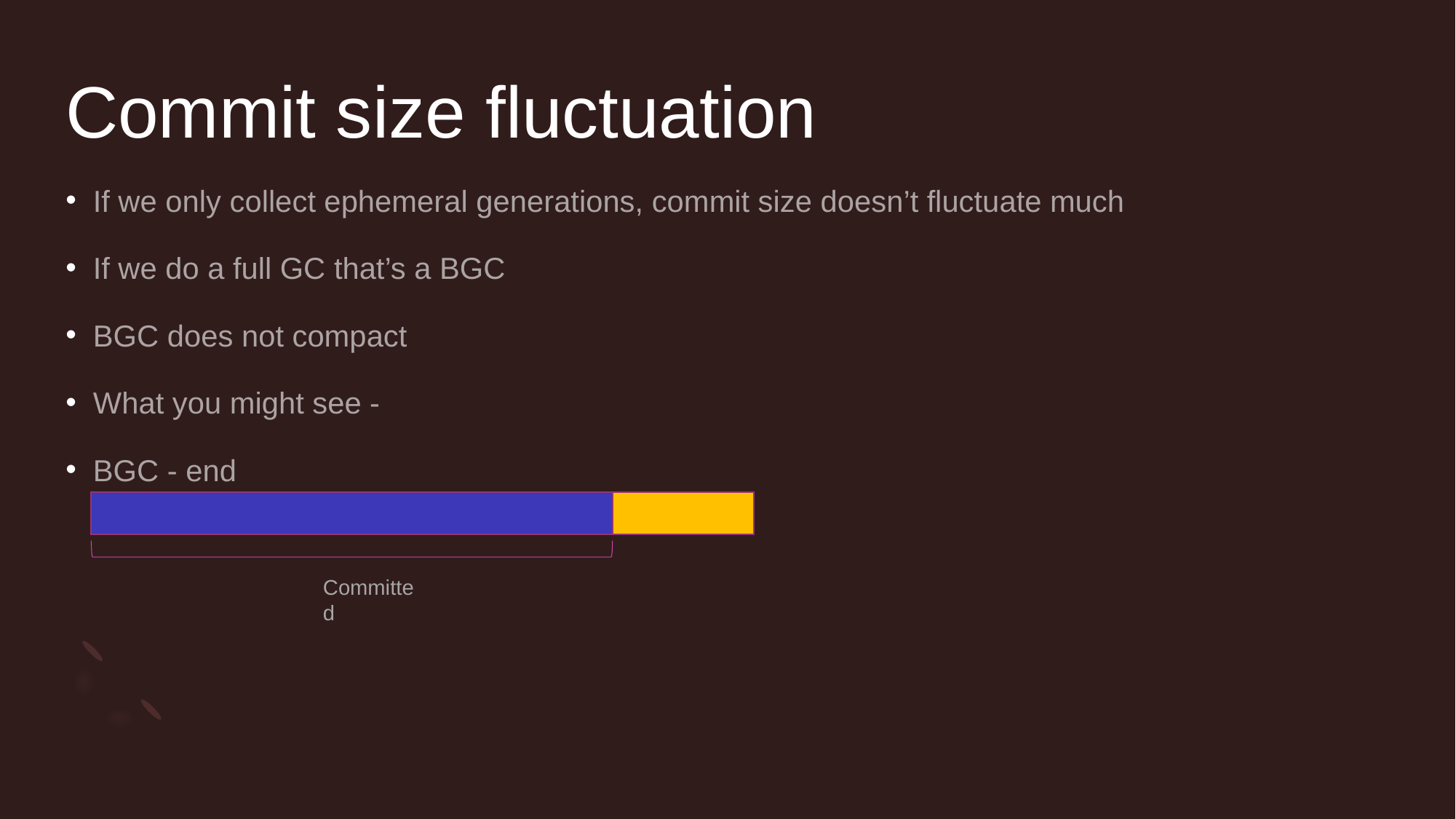

# Commit size fluctuation
If we only collect ephemeral generations, commit size doesn’t fluctuate much
If we do a full GC that’s a BGC
BGC does not compact
What you might see -
BGC - end

Committed